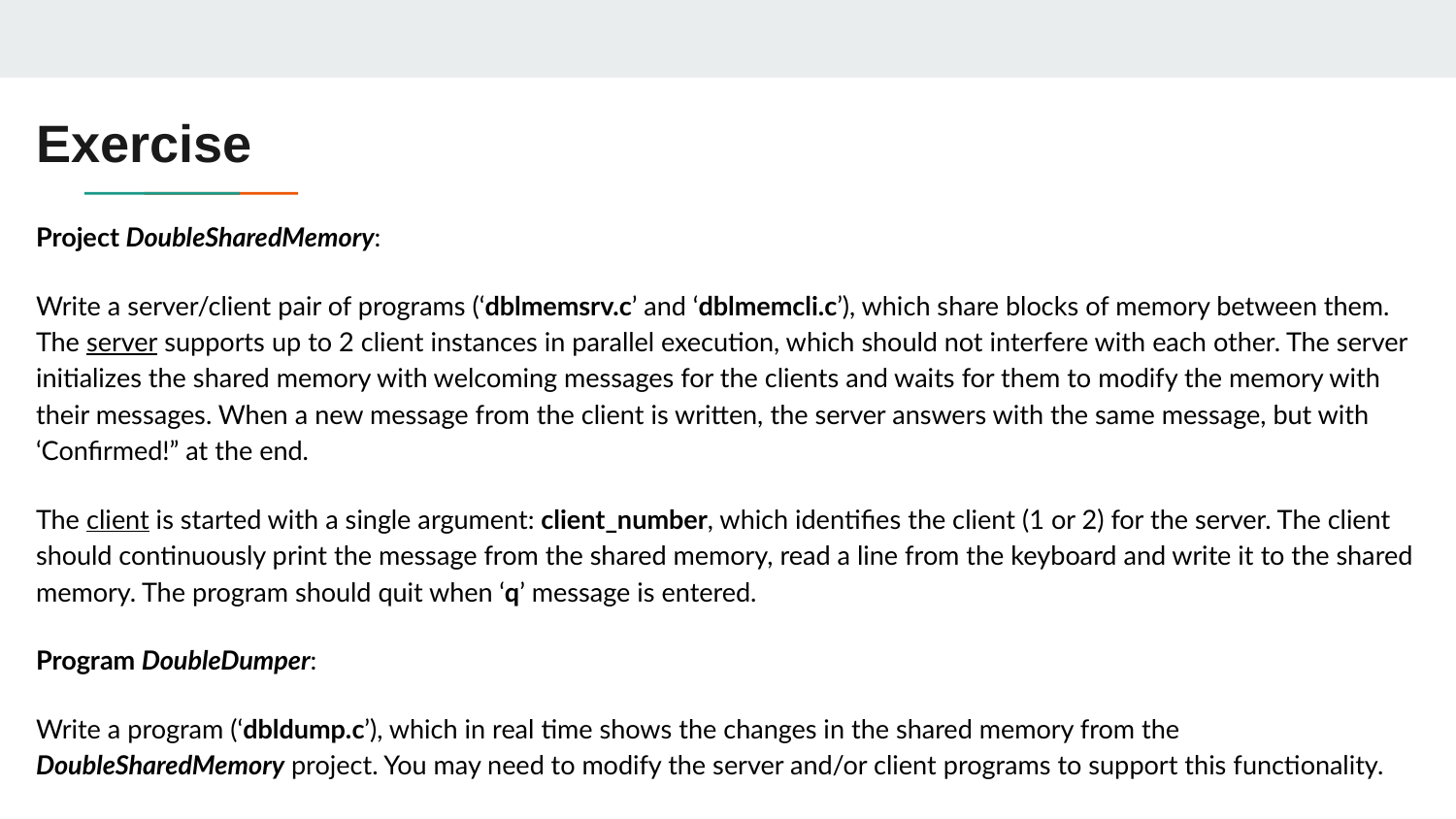

# Exercise
Project DoubleSharedMemory:
Write a server/client pair of programs (‘dblmemsrv.c’ and ‘dblmemcli.c’), which share blocks of memory between them. The server supports up to 2 client instances in parallel execution, which should not interfere with each other. The server initializes the shared memory with welcoming messages for the clients and waits for them to modify the memory with their messages. When a new message from the client is written, the server answers with the same message, but with ‘Confirmed!” at the end.
The client is started with a single argument: client_number, which identifies the client (1 or 2) for the server. The client should continuously print the message from the shared memory, read a line from the keyboard and write it to the shared memory. The program should quit when ‘q’ message is entered.
Program DoubleDumper:
Write a program (‘dbldump.c’), which in real time shows the changes in the shared memory from the DoubleSharedMemory project. You may need to modify the server and/or client programs to support this functionality.